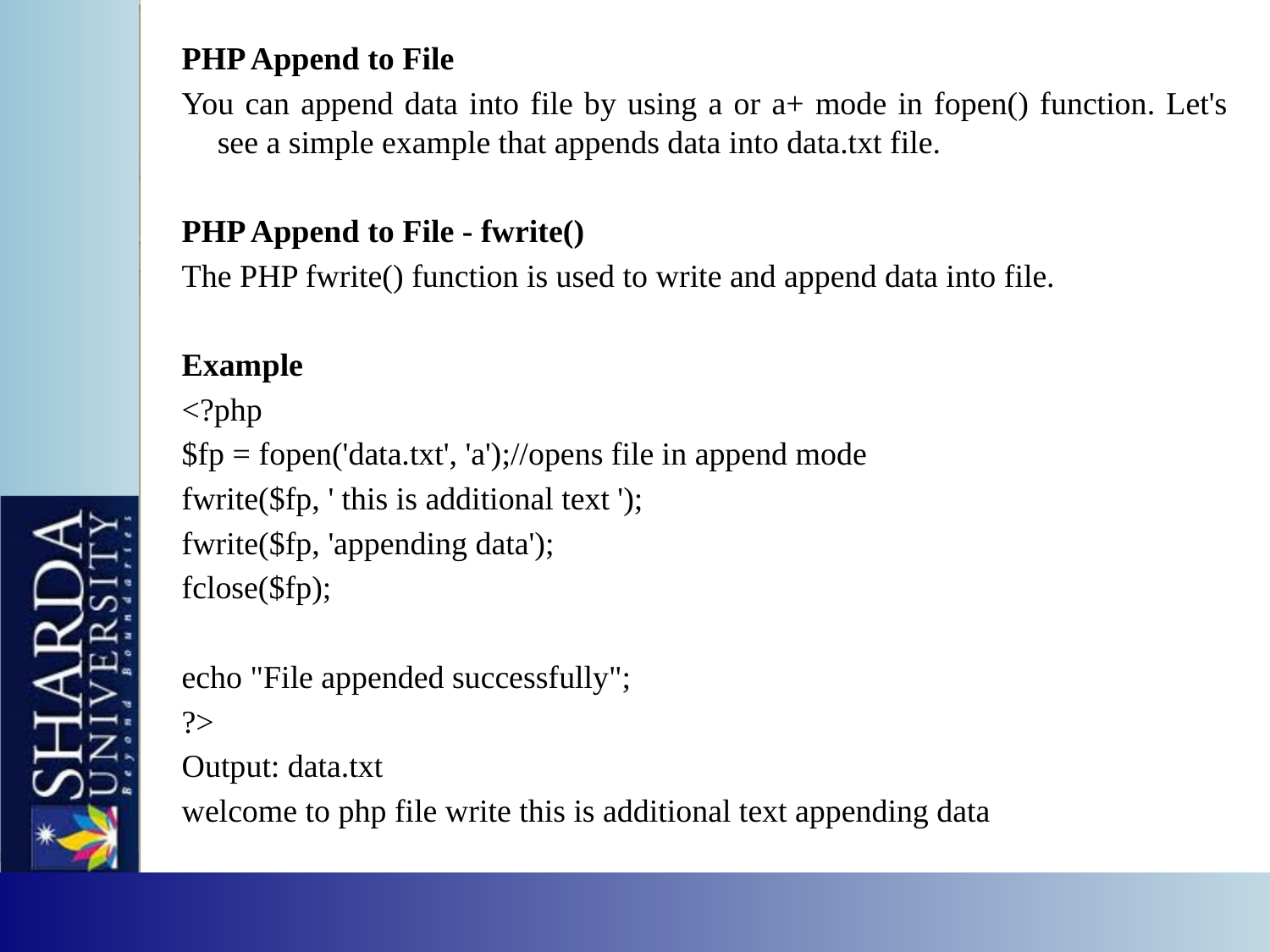

PHP Append to File
You can append data into file by using a or a+ mode in fopen() function. Let's see a simple example that appends data into data.txt file.

PHP Append to File - fwrite()
The PHP fwrite() function is used to write and append data into file.

Example
<?php
$fp = fopen('data.txt', 'a');//opens file in append mode
fwrite($fp, ' this is additional text ');
fwrite($fp, 'appending data');
fclose($fp);

echo "File appended successfully";
?>
Output: data.txt
welcome to php file write this is additional text appending data